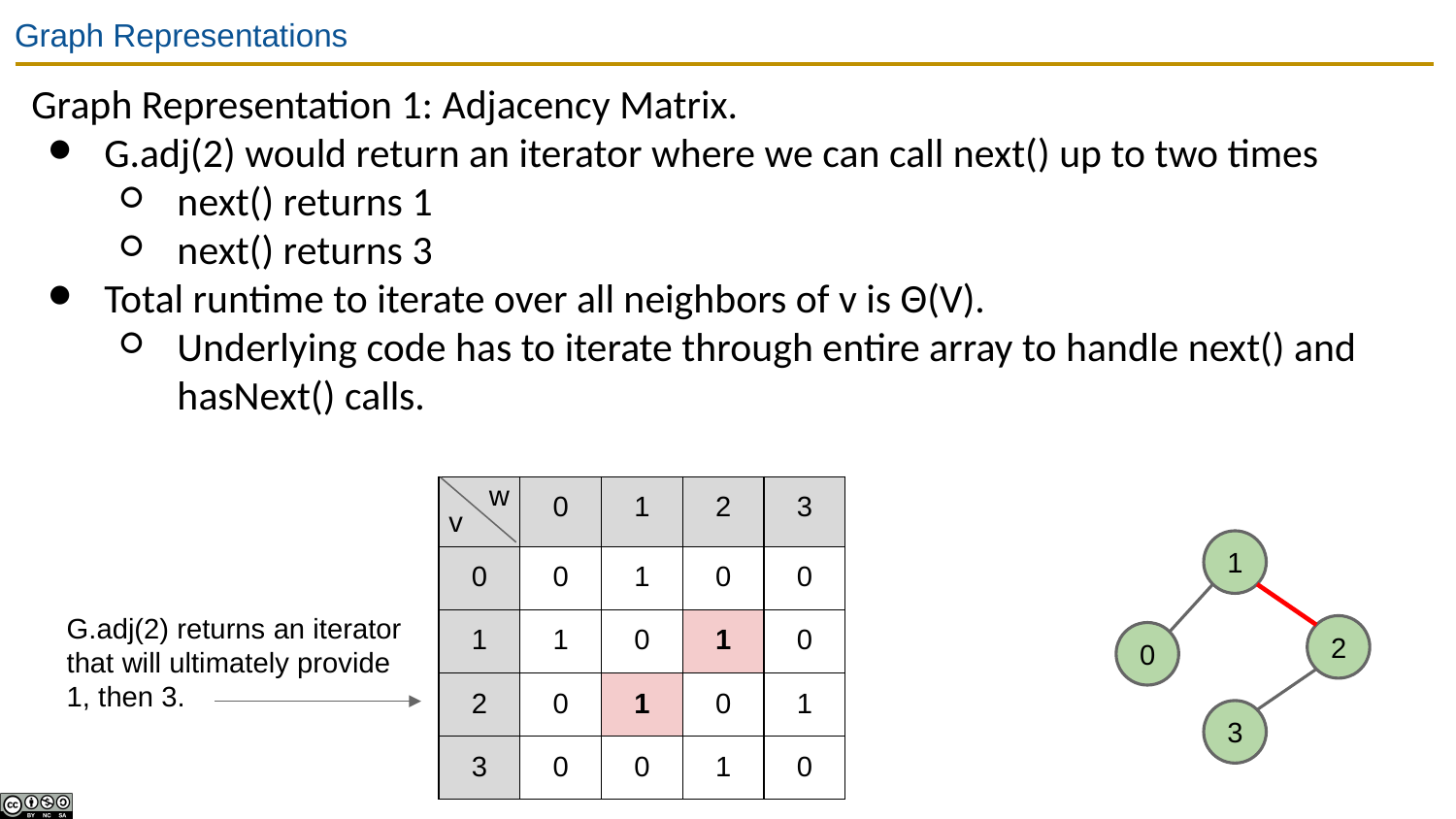

# Graph Representations
Graph Representation 1: Adjacency Matrix.
G.adj(2) would return an iterator where we can call next() up to two times
next() returns 1
next() returns 3
Total runtime to iterate over all neighbors of v is Θ(V).
Underlying code has to iterate through entire array to handle next() and hasNext() calls.
w
|  | 0 | 1 | 2 | 3 |
| --- | --- | --- | --- | --- |
| 0 | 0 | 1 | 0 | 0 |
| 1 | 1 | 0 | 1 | 0 |
| 2 | 0 | 1 | 0 | 1 |
| 3 | 0 | 0 | 1 | 0 |
v
1
G.adj(2) returns an iterator that will ultimately provide 1, then 3.
2
0
3